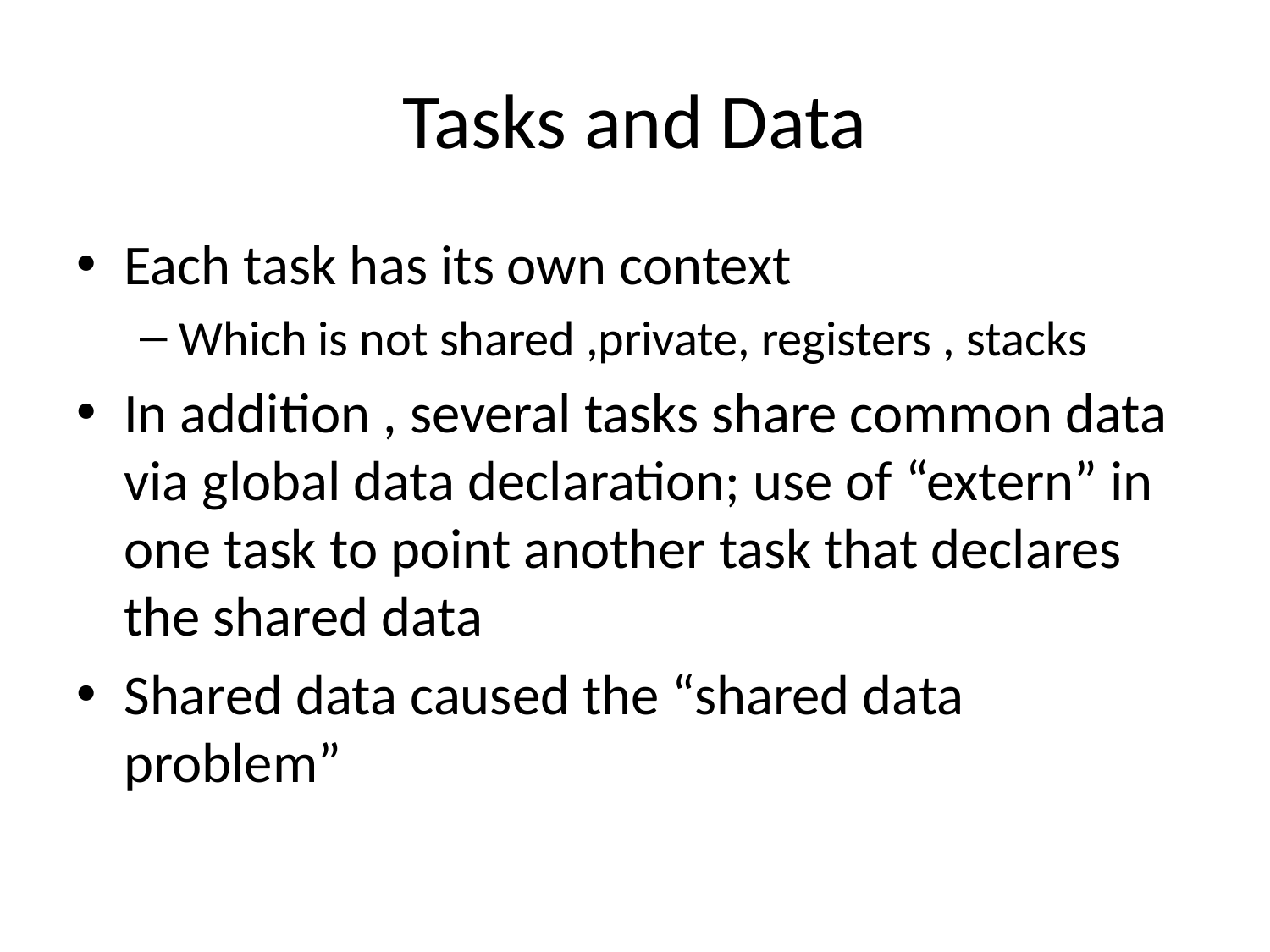

# Tasks and Data
Each task has its own context
Which is not shared ,private, registers , stacks
In addition , several tasks share common data via global data declaration; use of “extern” in one task to point another task that declares the shared data
Shared data caused the “shared data problem”